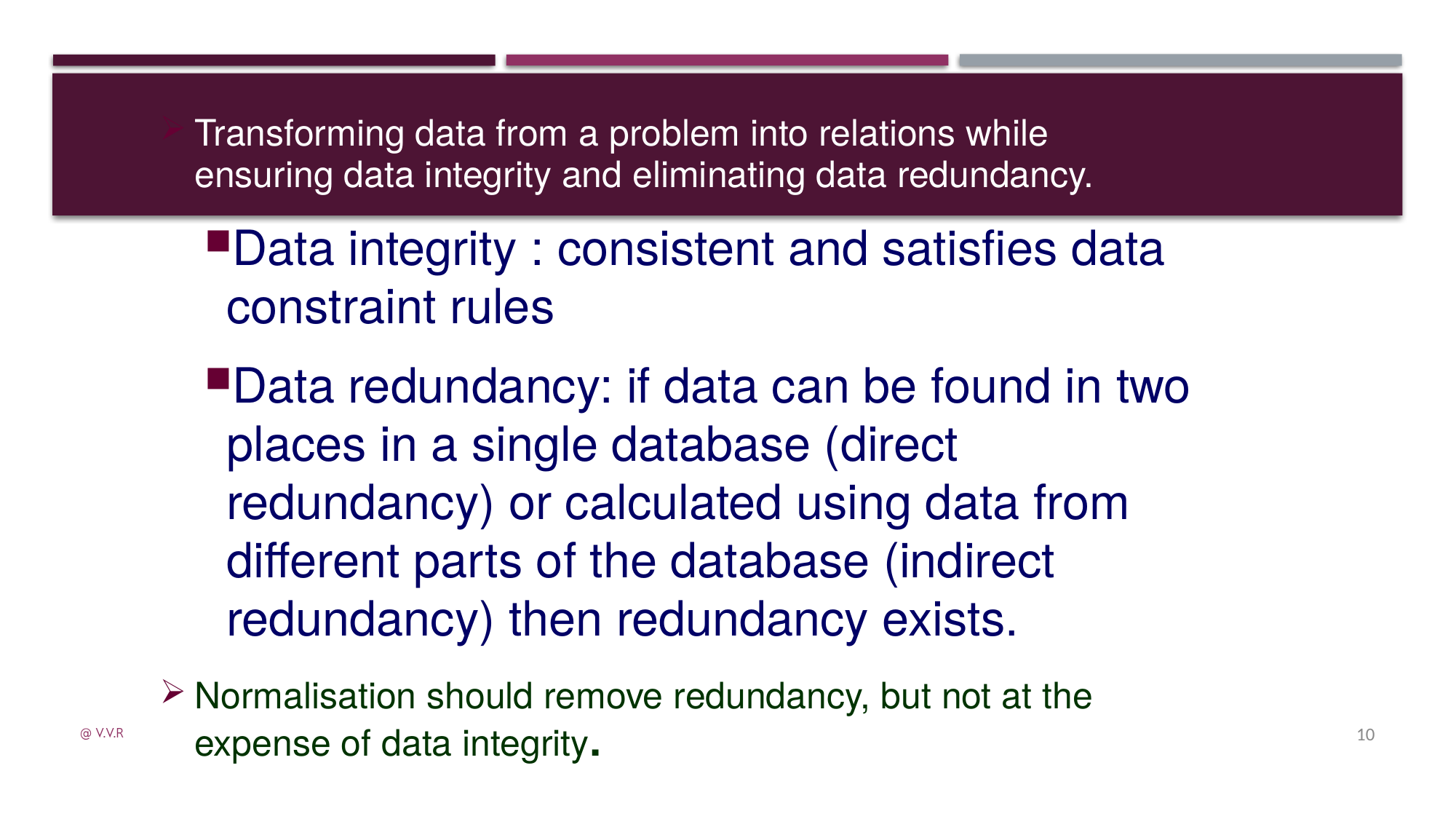

Transforming data from a problem into relations while ensuring data integrity and eliminating data redundancy.
Data integrity : consistent and satisfies data constraint rules
Data redundancy: if data can be found in two places in a single database (direct redundancy) or calculated using data from different parts of the database (indirect redundancy) then redundancy exists.
Normalisation should remove redundancy, but not at the expense of data integrity.

@ V.V.R
10